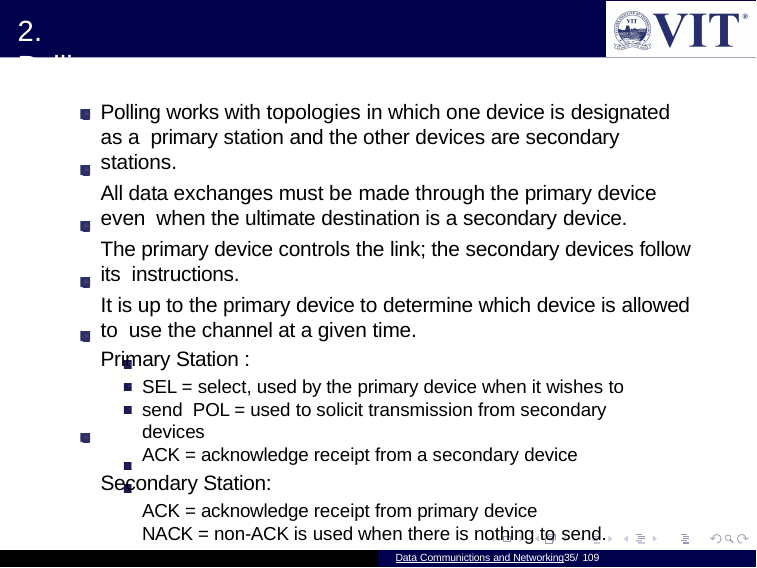

# 2. Polling
Polling works with topologies in which one device is designated as a  primary station and the other devices are secondary stations.
All data exchanges must be made through the primary device even  when the ultimate destination is a secondary device.
The primary device controls the link; the secondary devices follow its  instructions.
It is up to the primary device to determine which device is allowed to  use the channel at a given time.
Primary Station :
SEL = select, used by the primary device when it wishes to send  POL = used to solicit transmission from secondary devices
ACK = acknowledge receipt from a secondary device
Secondary Station:
ACK = acknowledge receipt from primary device
NACK = non-ACK is used when there is nothing to send.

Data Communictions and Networking35/ 109